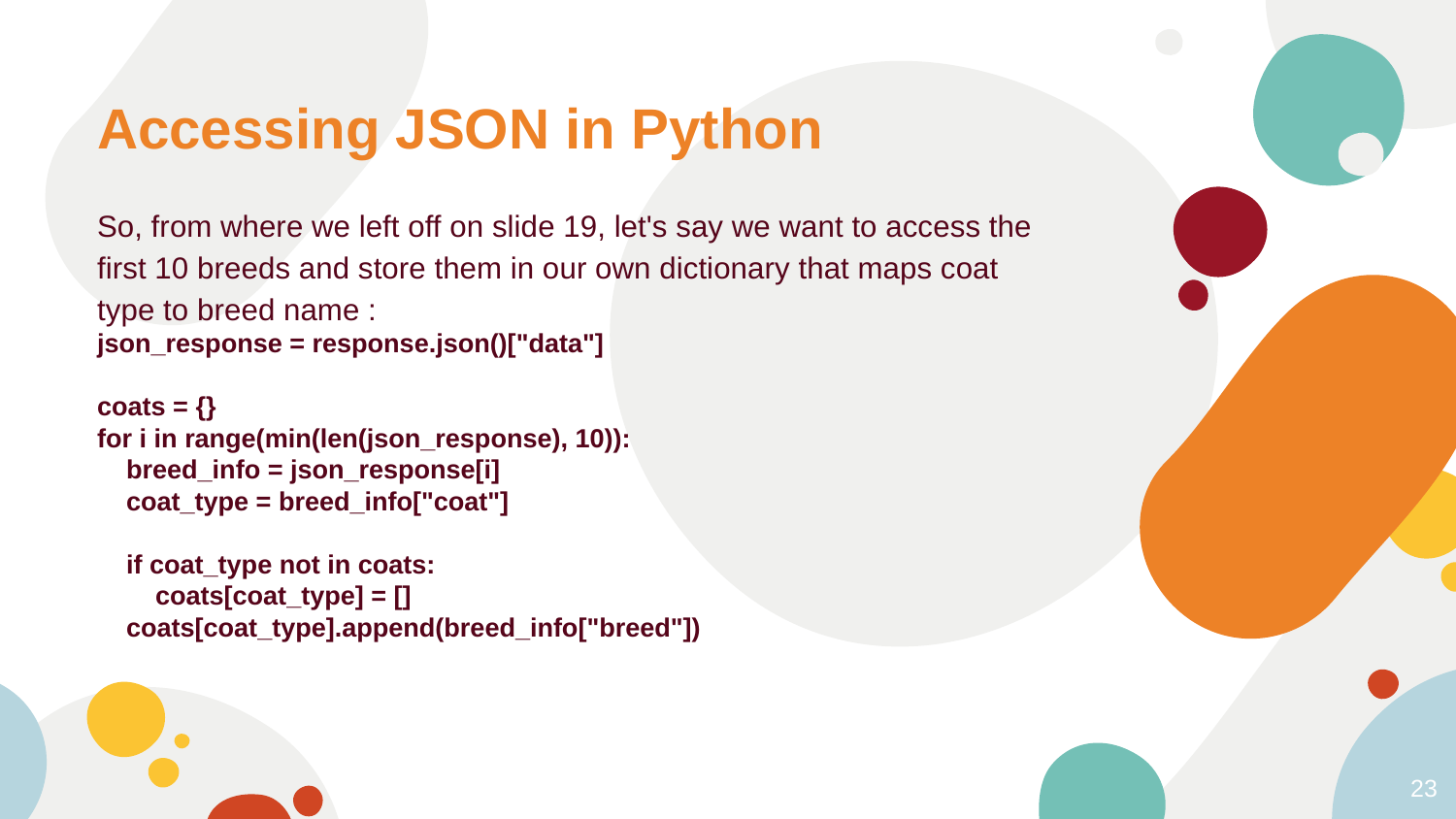

# Accessing JSON in Python
So, from where we left off on slide 19, let's say we want to access the first 10 breeds and store them in our own dictionary that maps coat type to breed name :
json_response = response.json()["data"]

coats = {}
for i in range(min(len(json_response), 10)):
    breed_info = json_response[i]
    coat_type = breed_info["coat"]

    if coat_type not in coats:
        coats[coat_type] = []
    coats[coat_type].append(breed_info["breed"])
23